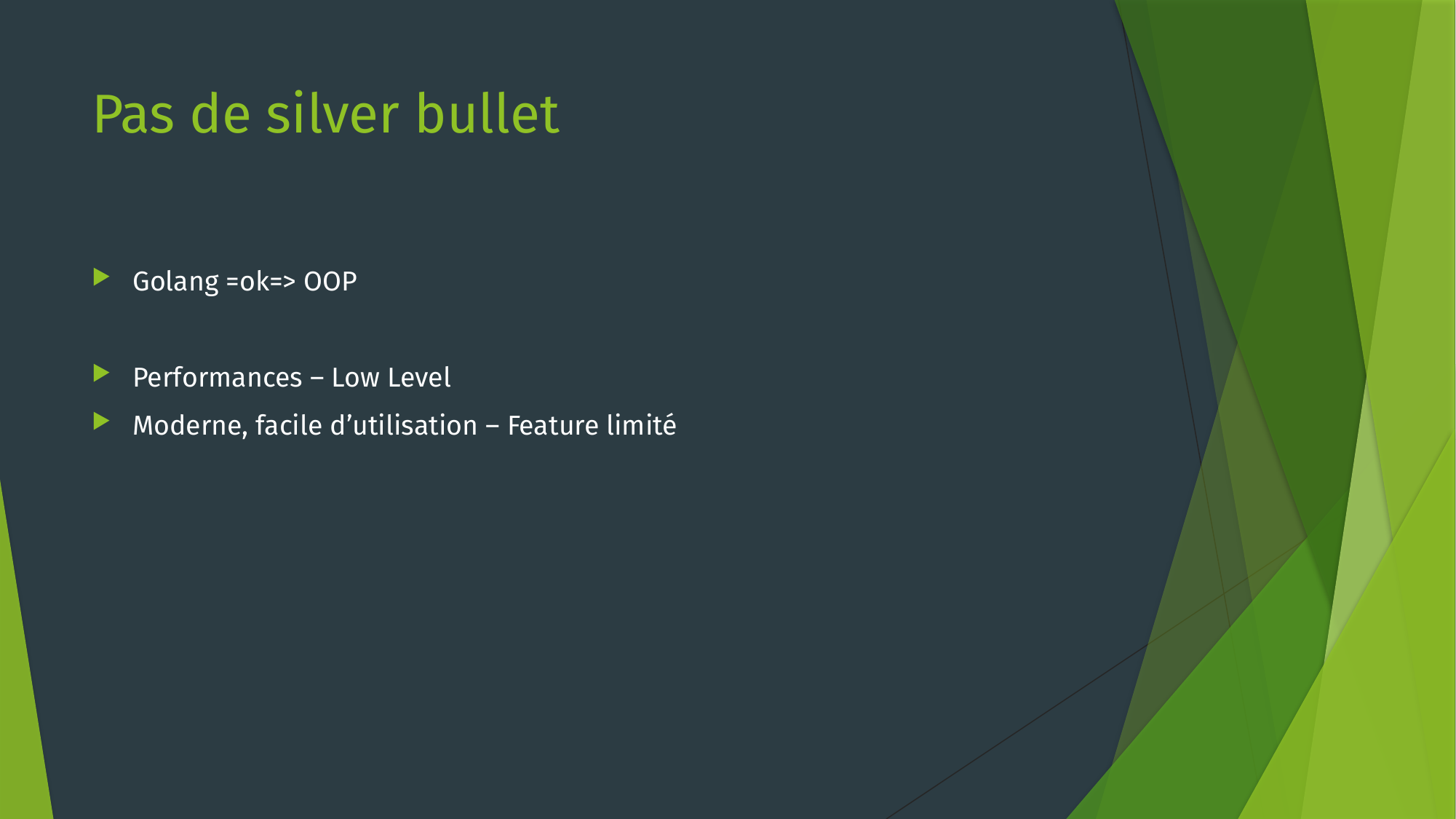

# Pas de silver bullet
Golang =ok=> OOP

Performances – Low Level
Moderne, facile d’utilisation – Feature limité